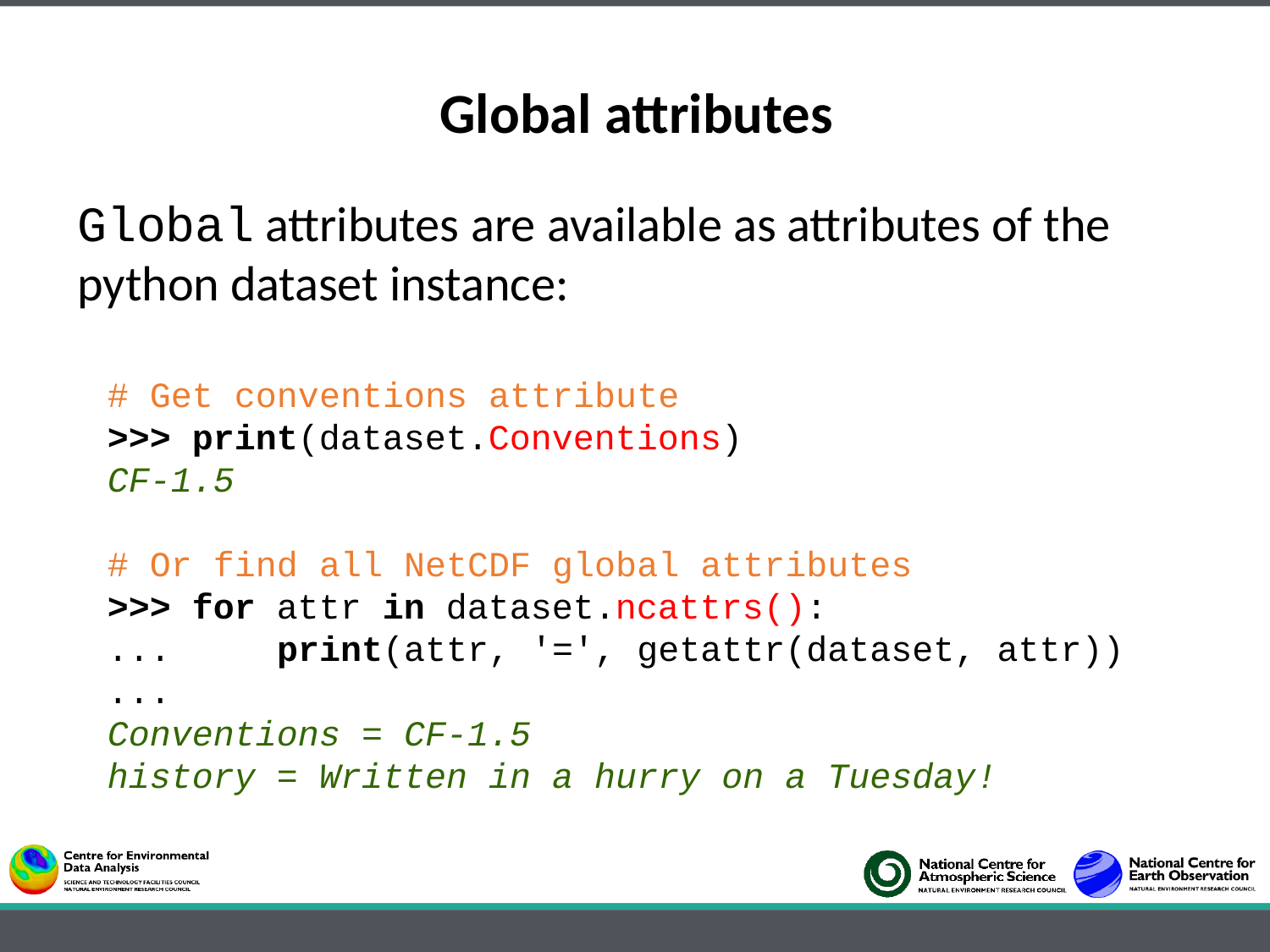

Global attributes
Global attributes are available as attributes of the python dataset instance:
# Get conventions attribute
>>> print(dataset.Conventions)
CF-1.5

# Or find all NetCDF global attributes
>>> for attr in dataset.ncattrs():
...     print(attr, '=', getattr(dataset, attr))
...
Conventions = CF-1.5
history = Written in a hurry on a Tuesday!